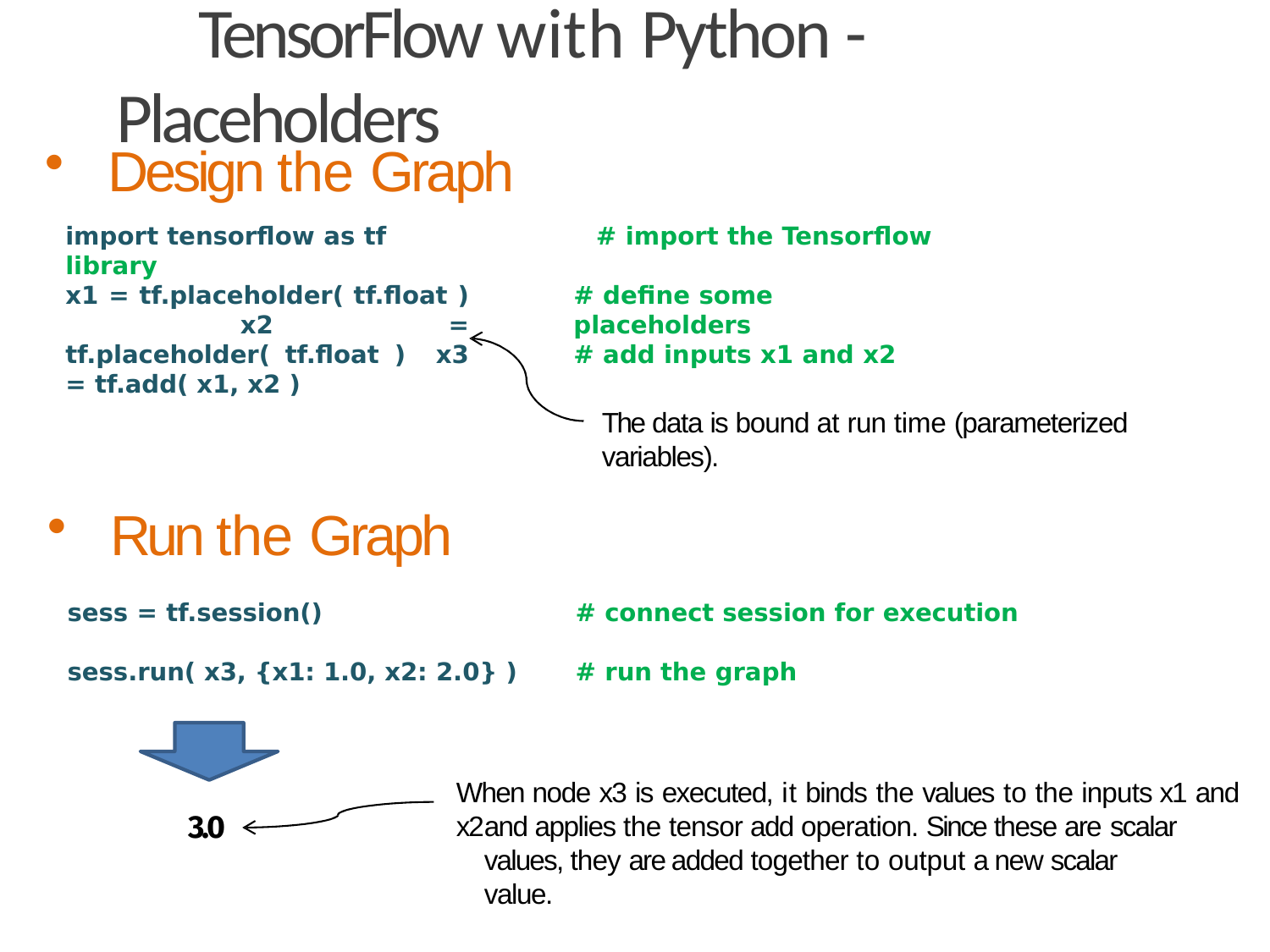

# TensorFlow with Python - Placeholders
Design the Graph
import tensorflow as tf	# import the Tensorflow library
x1 = tf.placeholder( tf.float )  x2 = tf.placeholder( tf.float )  x3 = tf.add( x1, x2 )

Run the Graph
# define some placeholders

# add inputs x1 and x2
The data is bound at run time (parameterized variables).
sess = tf.session()
# connect session for execution
sess.run( x3, {x1: 1.0, x2: 2.0} )
# run the graph

When node x3 is executed, it binds the values to the inputs x1 and x2

3.0
and applies the tensor add operation. Since these are scalar
values, they are added together to output a new scalar value.